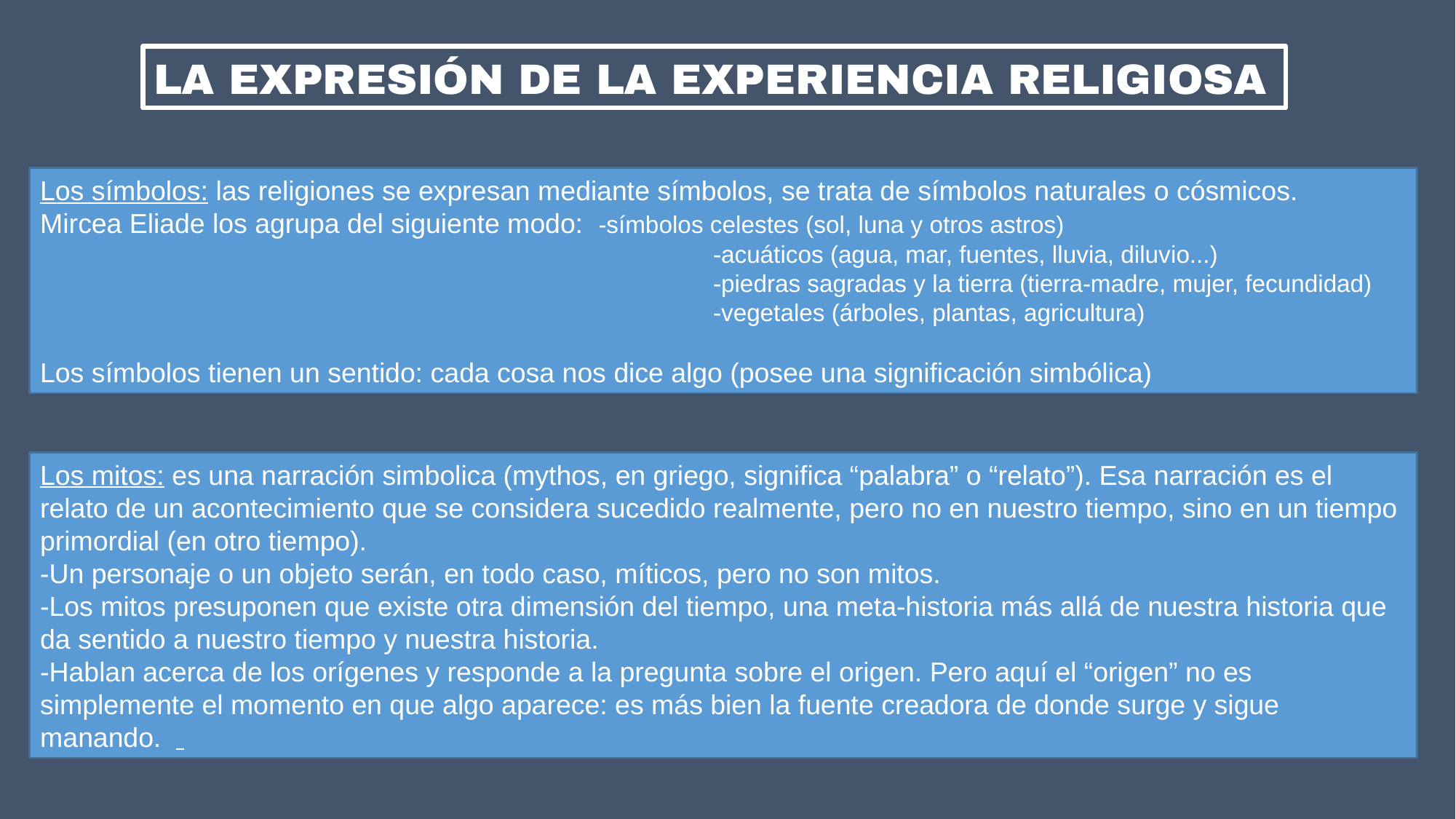

LA EXPRESIÓN DE LA EXPERIENCIA RELIGIOSA
Los símbolos: las religiones se expresan mediante símbolos, se trata de símbolos naturales o cósmicos.
Mircea Eliade los agrupa del siguiente modo:  -símbolos celestes (sol, luna y otros astros)
                                                                                                    -acuáticos (agua, mar, fuentes, lluvia, diluvio...)
                                                                                                    -piedras sagradas y la tierra (tierra-madre, mujer, fecundidad)
                                                                                                    -vegetales (árboles, plantas, agricultura)

Los símbolos tienen un sentido: cada cosa nos dice algo (posee una significación simbólica)
Los mitos: es una narración simbolica (mythos, en griego, significa “palabra” o “relato”). Esa narración es el relato de un acontecimiento que se considera sucedido realmente, pero no en nuestro tiempo, sino en un tiempo primordial (en otro tiempo).
-Un personaje o un objeto serán, en todo caso, míticos, pero no son mitos.
-Los mitos presuponen que existe otra dimensión del tiempo, una meta-historia más allá de nuestra historia que da sentido a nuestro tiempo y nuestra historia.
-Hablan acerca de los orígenes y responde a la pregunta sobre el origen. Pero aquí el “origen” no es simplemente el momento en que algo aparece: es más bien la fuente creadora de donde surge y sigue manando.